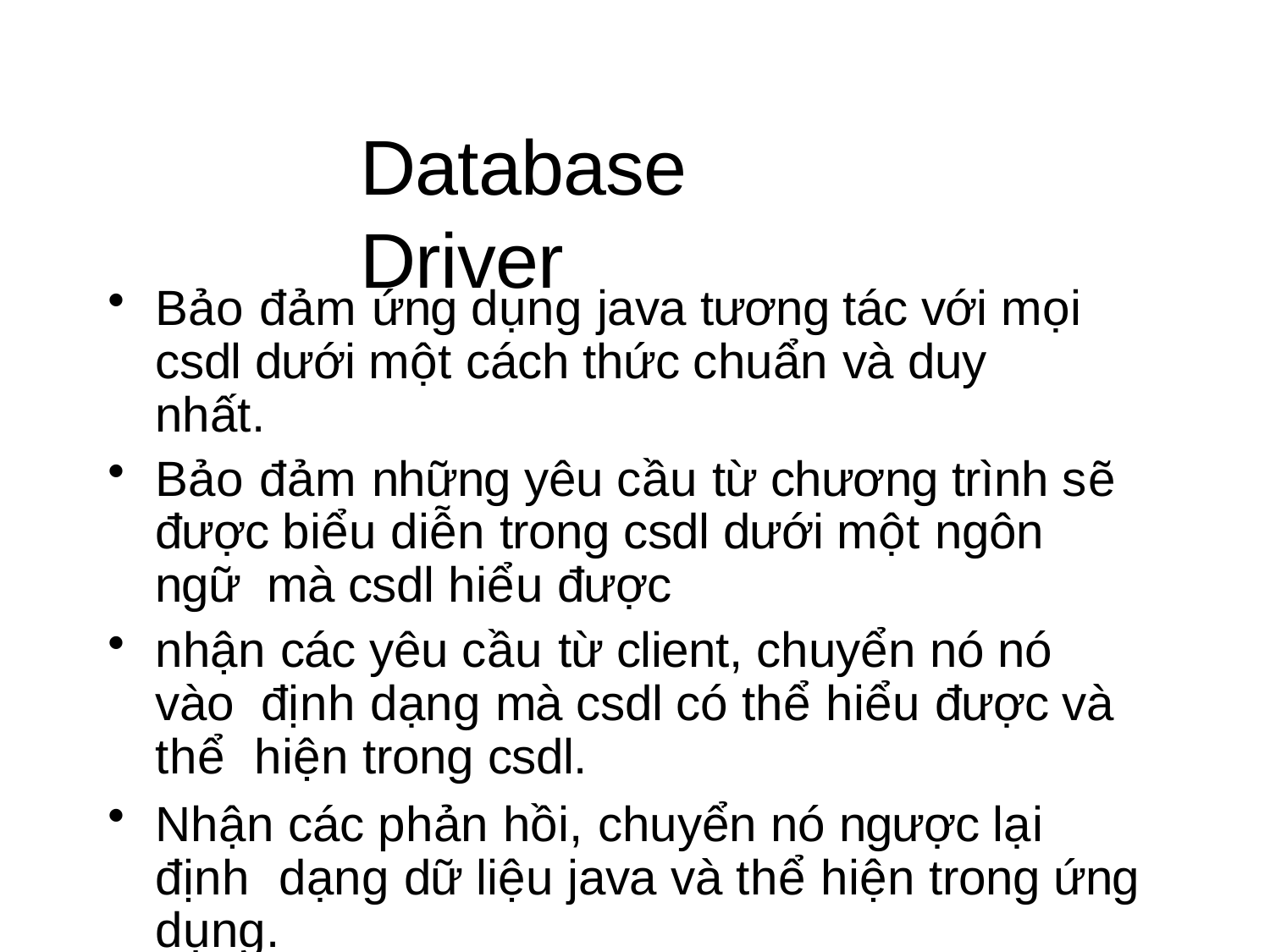

# Database Driver
Bảo đảm ứng dụng java tương tác với mọi  csdl dưới một cách thức chuẩn và duy nhất.
Bảo đảm những yêu cầu từ chương trình sẽ  được biểu diễn trong csdl dưới một ngôn ngữ  mà csdl hiểu được
nhận các yêu cầu từ client, chuyển nó nó vào  định dạng mà csdl có thể hiểu được và thể  hiện trong csdl.
Nhận các phản hồi, chuyển nó ngược lại định  dạng dữ liệu java và thể hiện trong ứng dụng.